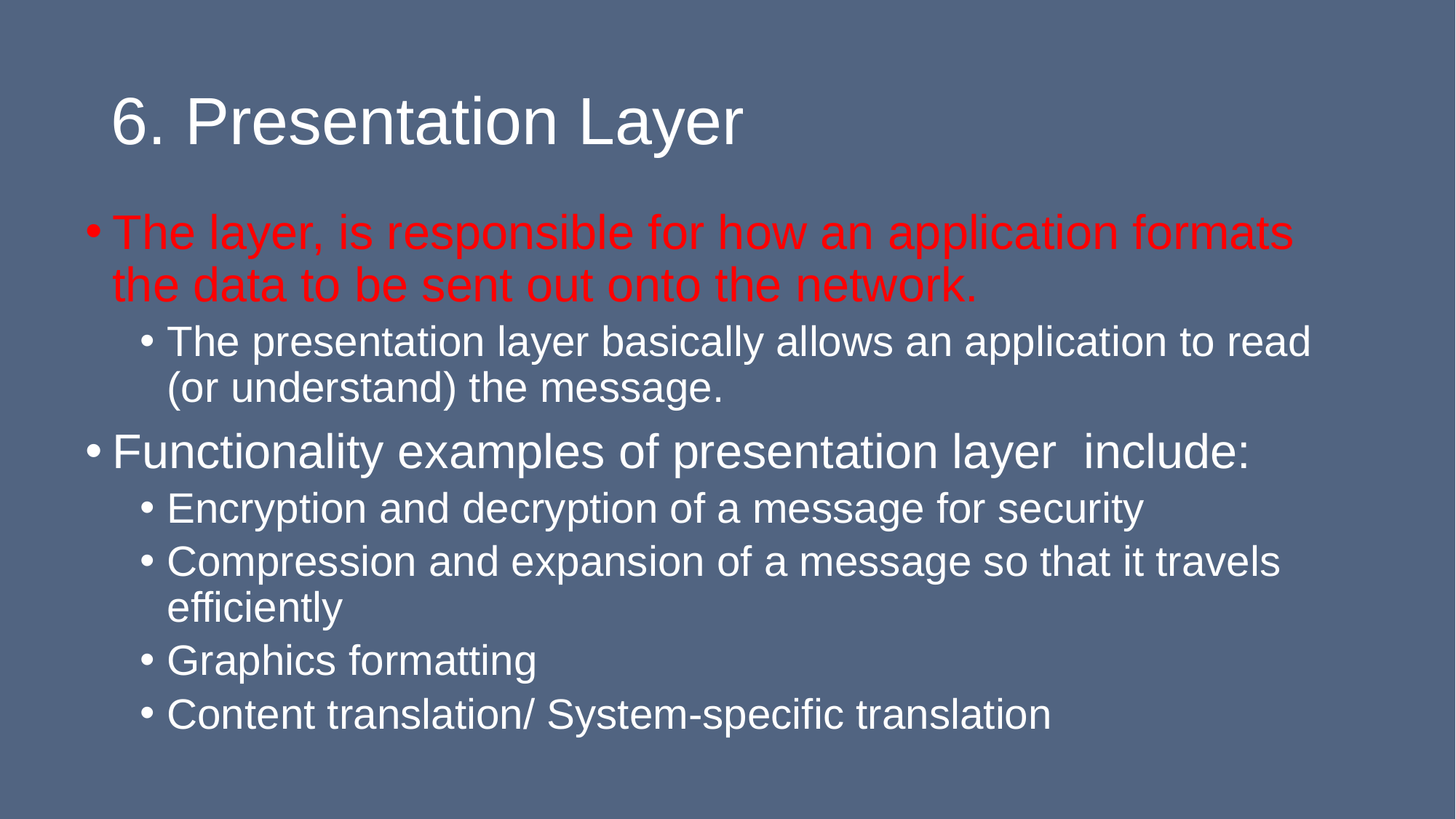

# 6. Presentation Layer
The layer, is responsible for how an application formats the data to be sent out onto the network.
The presentation layer basically allows an application to read (or understand) the message.
Functionality examples of presentation layer  include:
Encryption and decryption of a message for security
Compression and expansion of a message so that it travels efficiently
Graphics formatting
Content translation/ System-specific translation